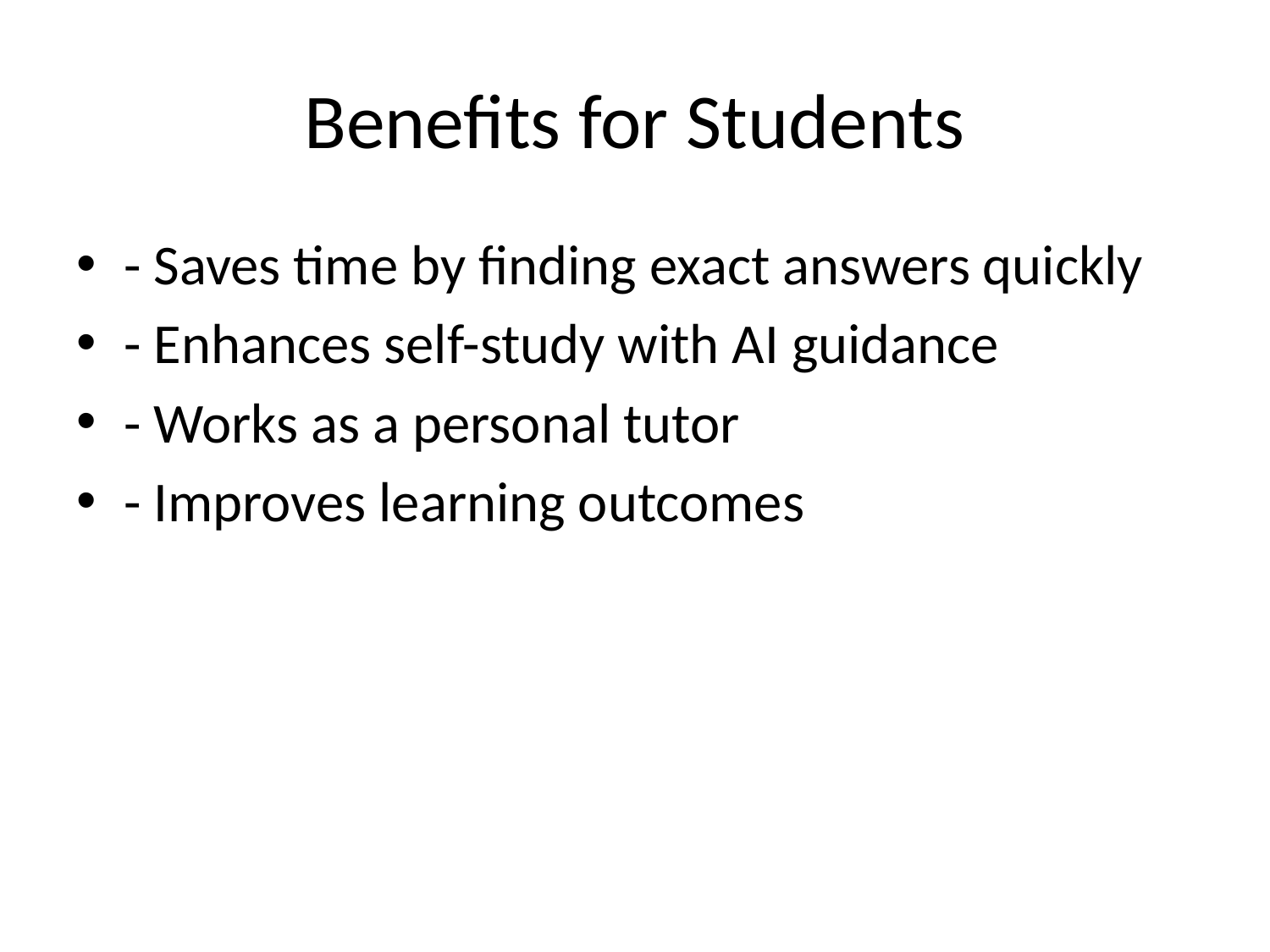

# Benefits for Students
- Saves time by finding exact answers quickly
- Enhances self-study with AI guidance
- Works as a personal tutor
- Improves learning outcomes